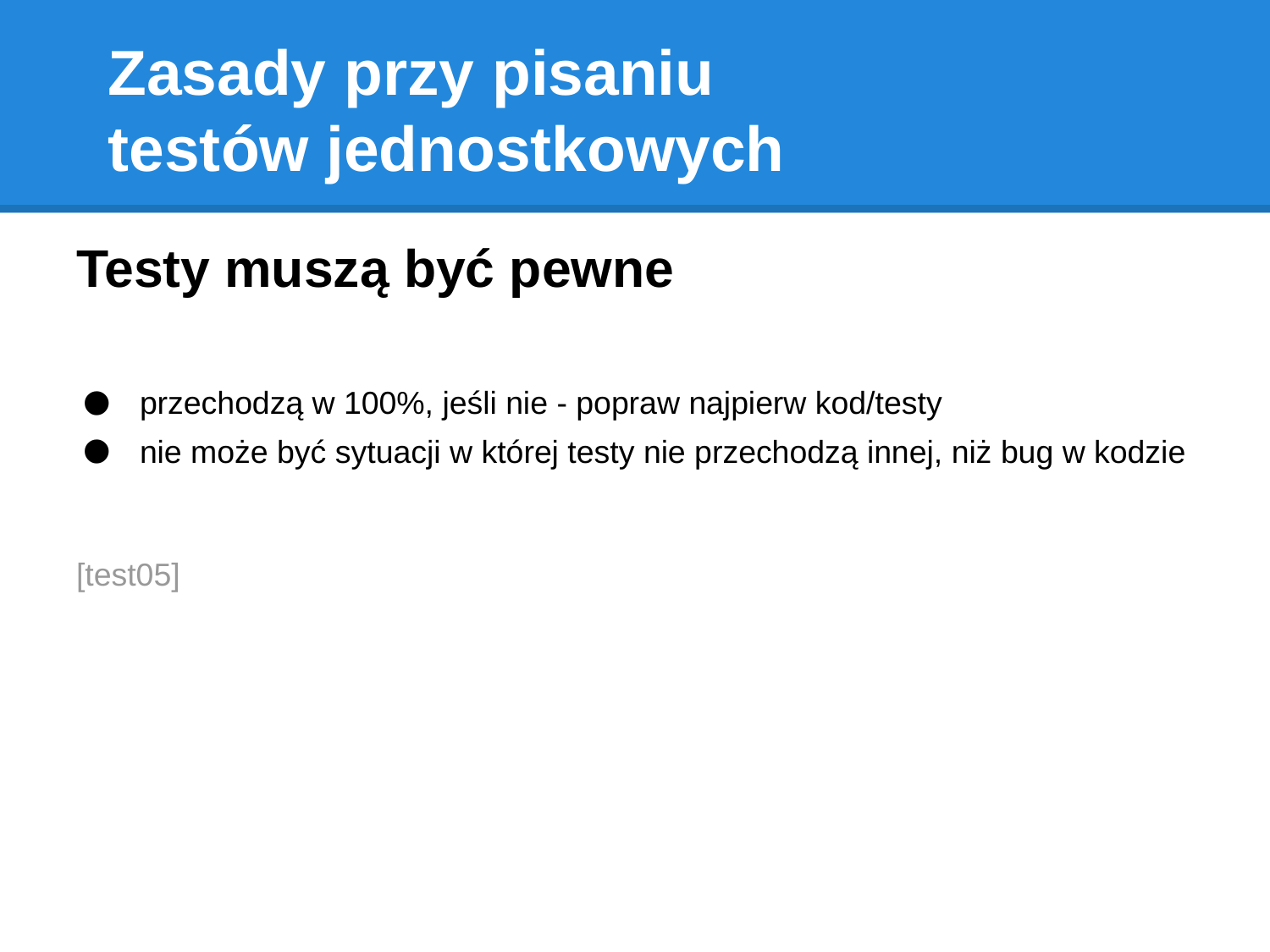

# Zasady przy pisaniu
testów jednostkowych
Testy muszą być pewne

przechodzą w 100%, jeśli nie - popraw najpierw kod/testy
nie może być sytuacji w której testy nie przechodzą innej, niż bug w kodzie

[test05]